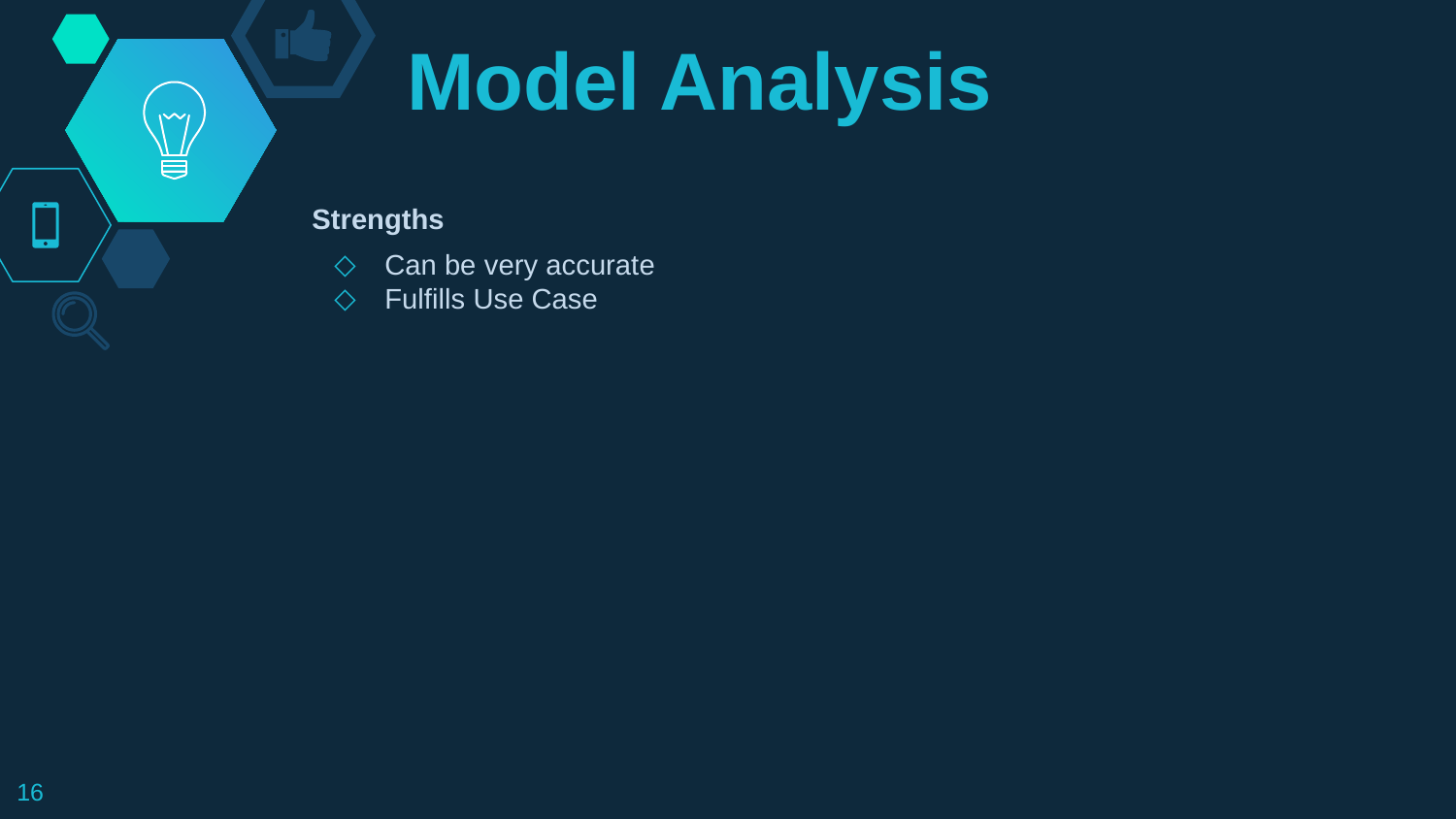

# Model Analysis
Strengths
Can be very accurate
Fulfills Use Case
16